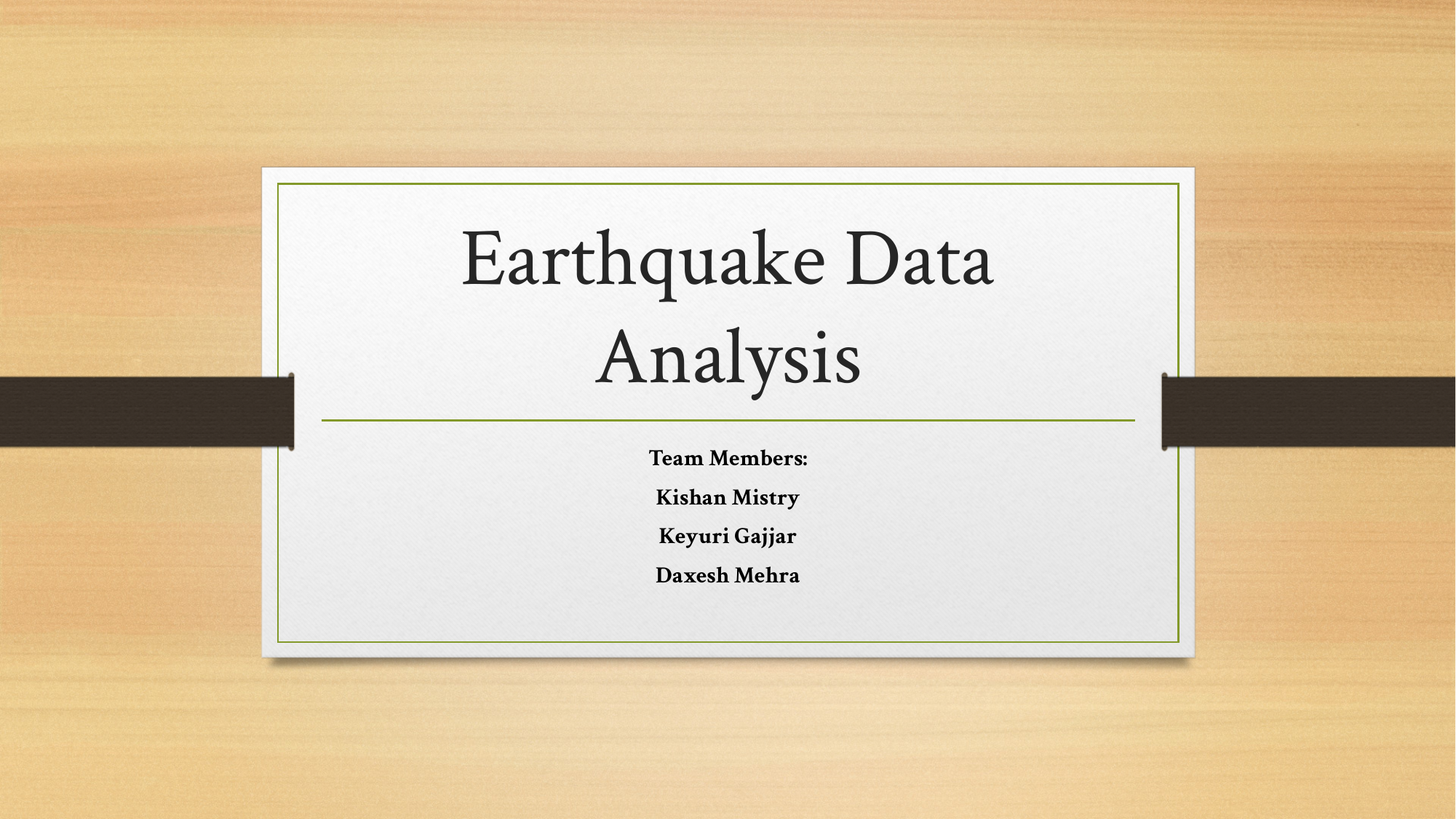

# Earthquake Data Analysis
Team Members:
Kishan Mistry
Keyuri Gajjar
Daxesh Mehra